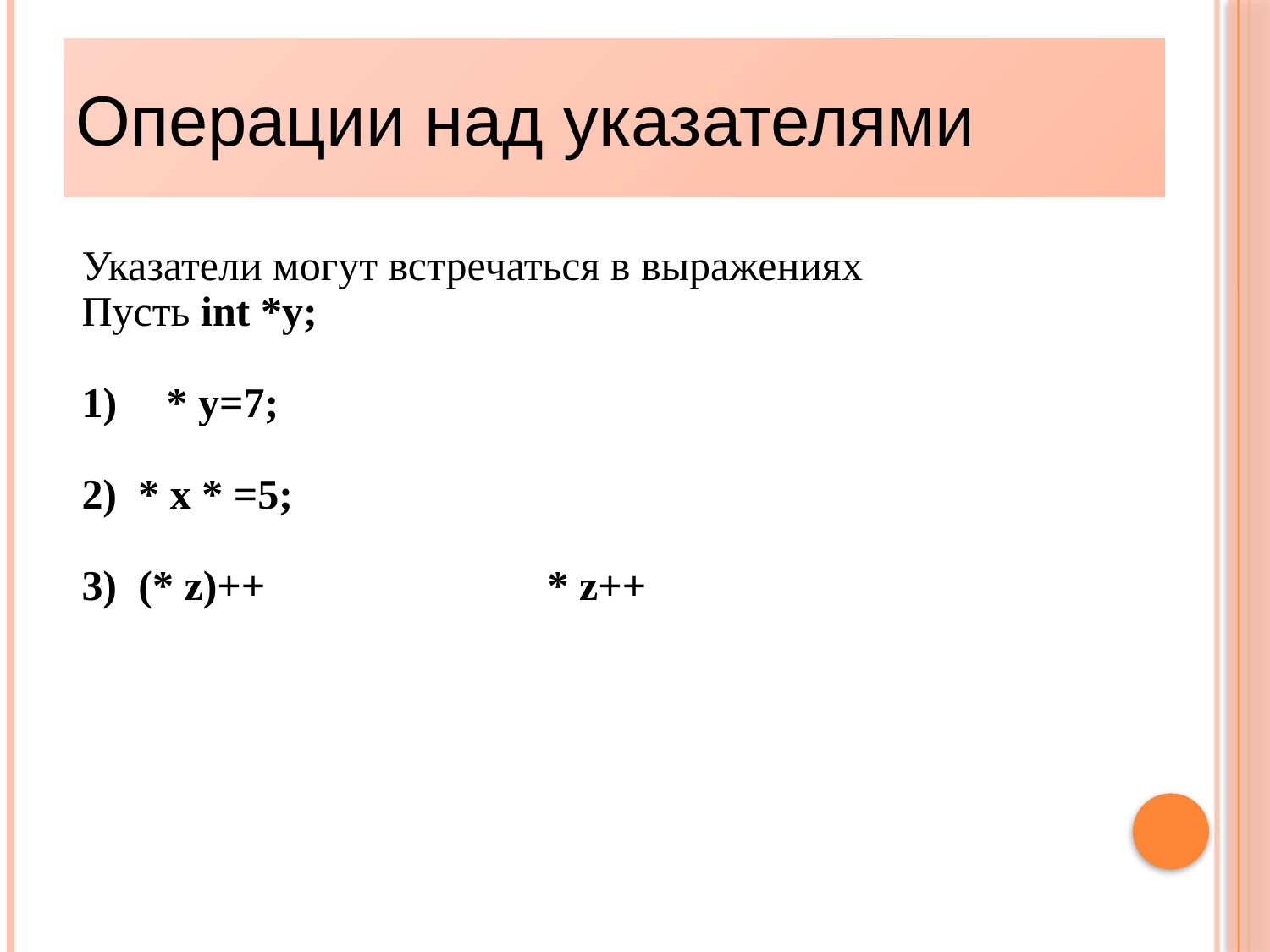

# Операции над указателями

Указатели могут встречаться в выражениях
Пусть int *y;

* y=7;

2)  * x * =5;

3)  (* z)++			* z++